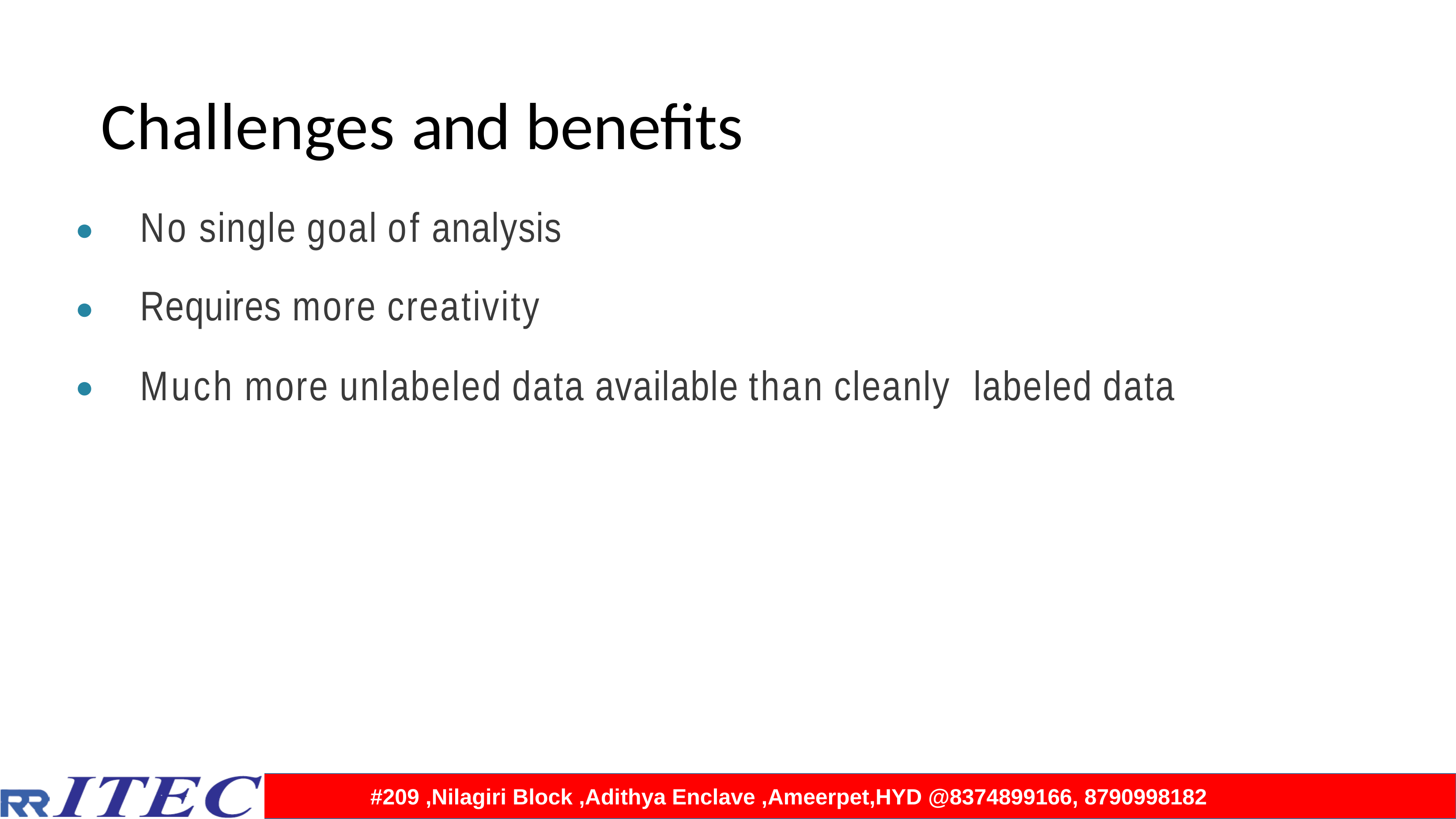

Unsupervised Learning in R
# Challenges and benefits
No single goal of analysis
Requires more creativity
Much more unlabeled data available than cleanly  labeled data
●
●
●